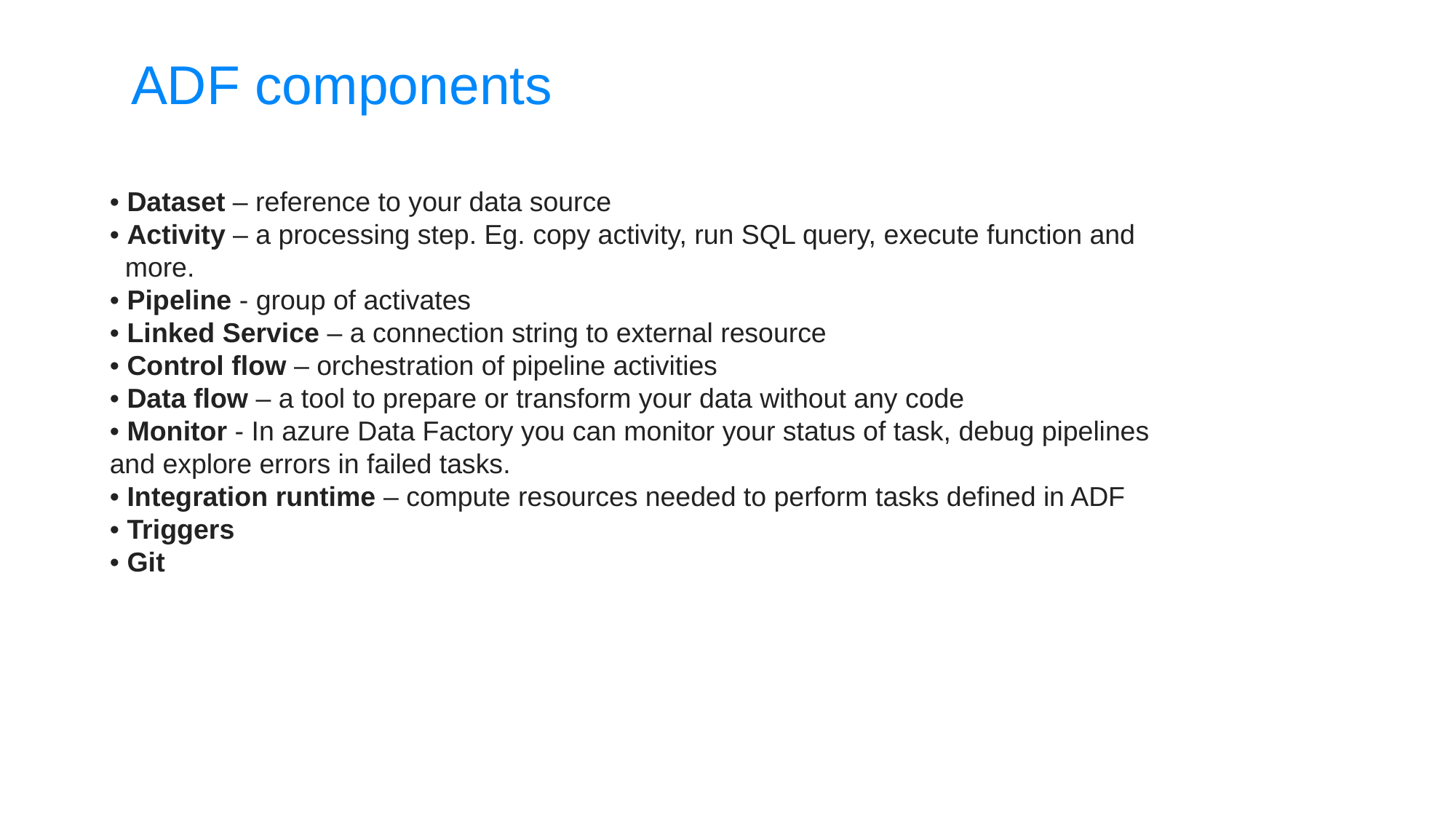

ADF components

• Dataset – reference to your data source
• Activity – a processing step. Eg. copy activity, run SQL query, execute function and
  more.
• Pipeline - group of activates
• Linked Service – a connection string to external resource
• Control flow – orchestration of pipeline activities
• Data flow – a tool to prepare or transform your data without any code
• Monitor - In azure Data Factory you can monitor your status of task, debug pipelines
and explore errors in failed tasks.
• Integration runtime – compute resources needed to perform tasks defined in ADF
• Triggers
• Git